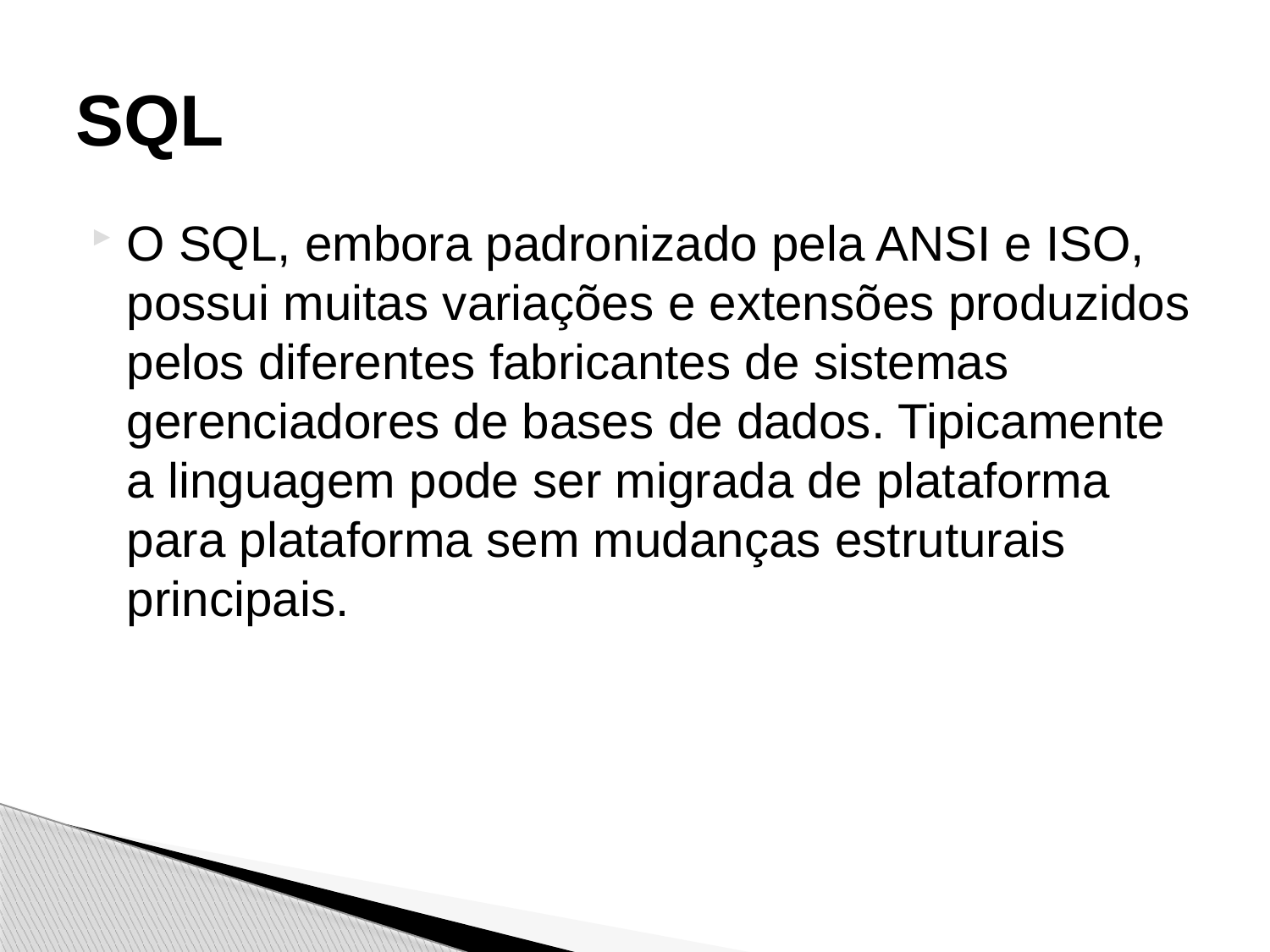

# SQL
O SQL, embora padronizado pela ANSI e ISO, possui muitas variações e extensões produzidos pelos diferentes fabricantes de sistemas gerenciadores de bases de dados. Tipicamente a linguagem pode ser migrada de plataforma para plataforma sem mudanças estruturais principais.